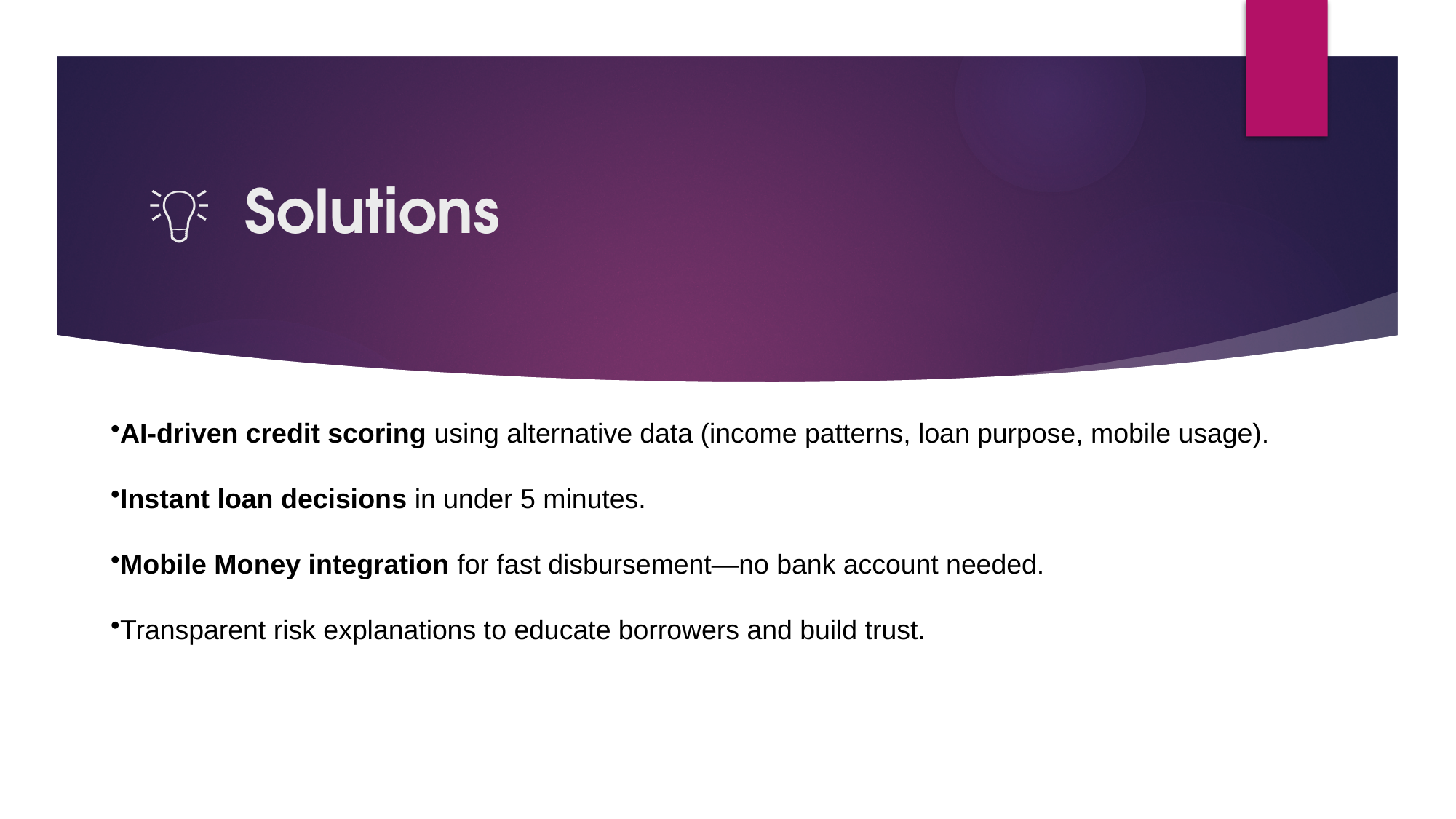

# 💡  Solutions
AI-driven credit scoring using alternative data (income patterns, loan purpose, mobile usage).

Instant loan decisions in under 5 minutes.

Mobile Money integration for fast disbursement—no bank account needed.

Transparent risk explanations to educate borrowers and build trust.